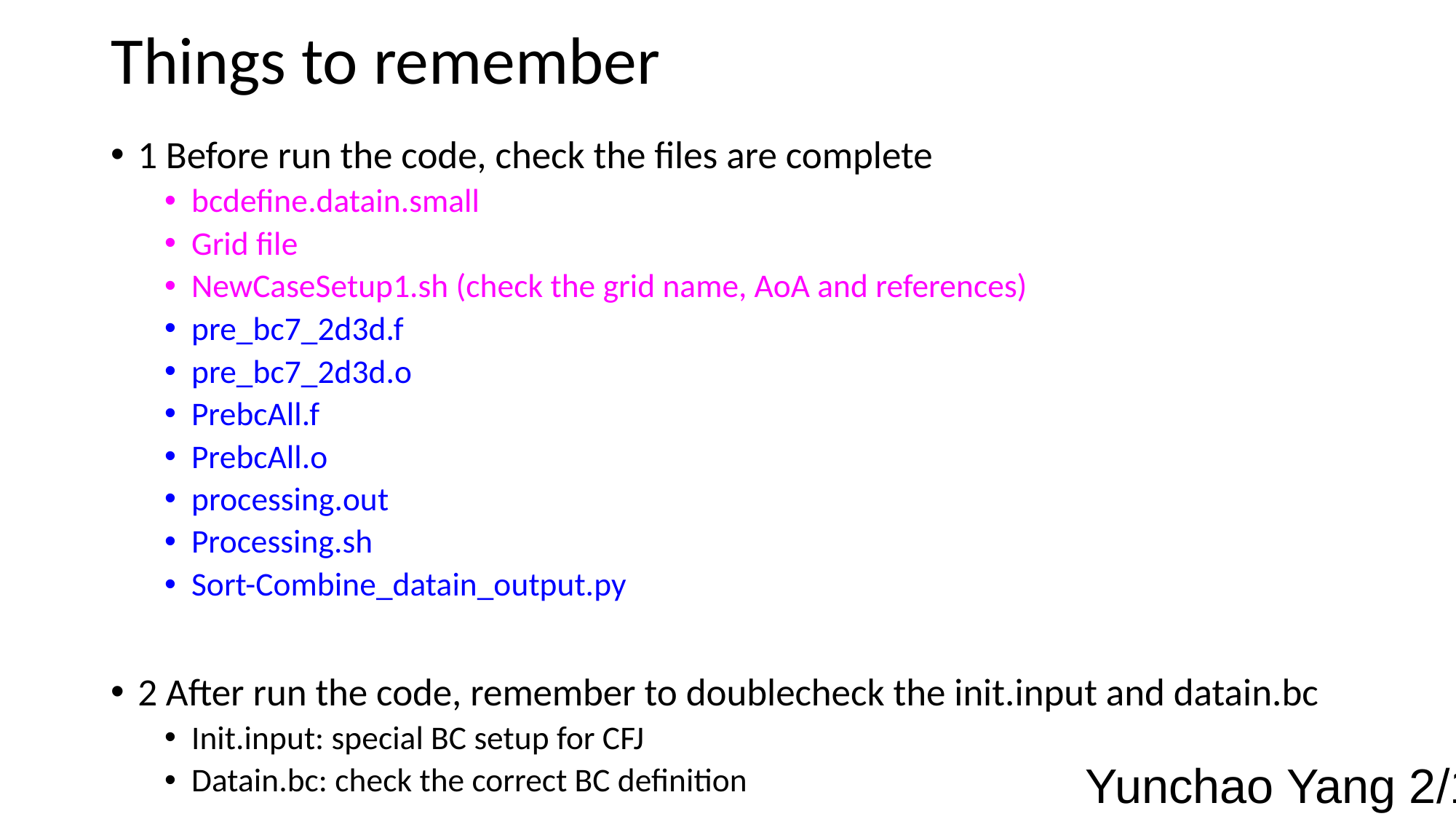

# Things to remember
1 Before run the code, check the files are complete
bcdefine.datain.small
Grid file
NewCaseSetup1.sh (check the grid name, AoA and references)
pre_bc7_2d3d.f
pre_bc7_2d3d.o
PrebcAll.f
PrebcAll.o
processing.out
Processing.sh
Sort-Combine_datain_output.py

2 After run the code, remember to doublecheck the init.input and datain.bc
Init.input: special BC setup for CFJ
Datain.bc: check the correct BC definition